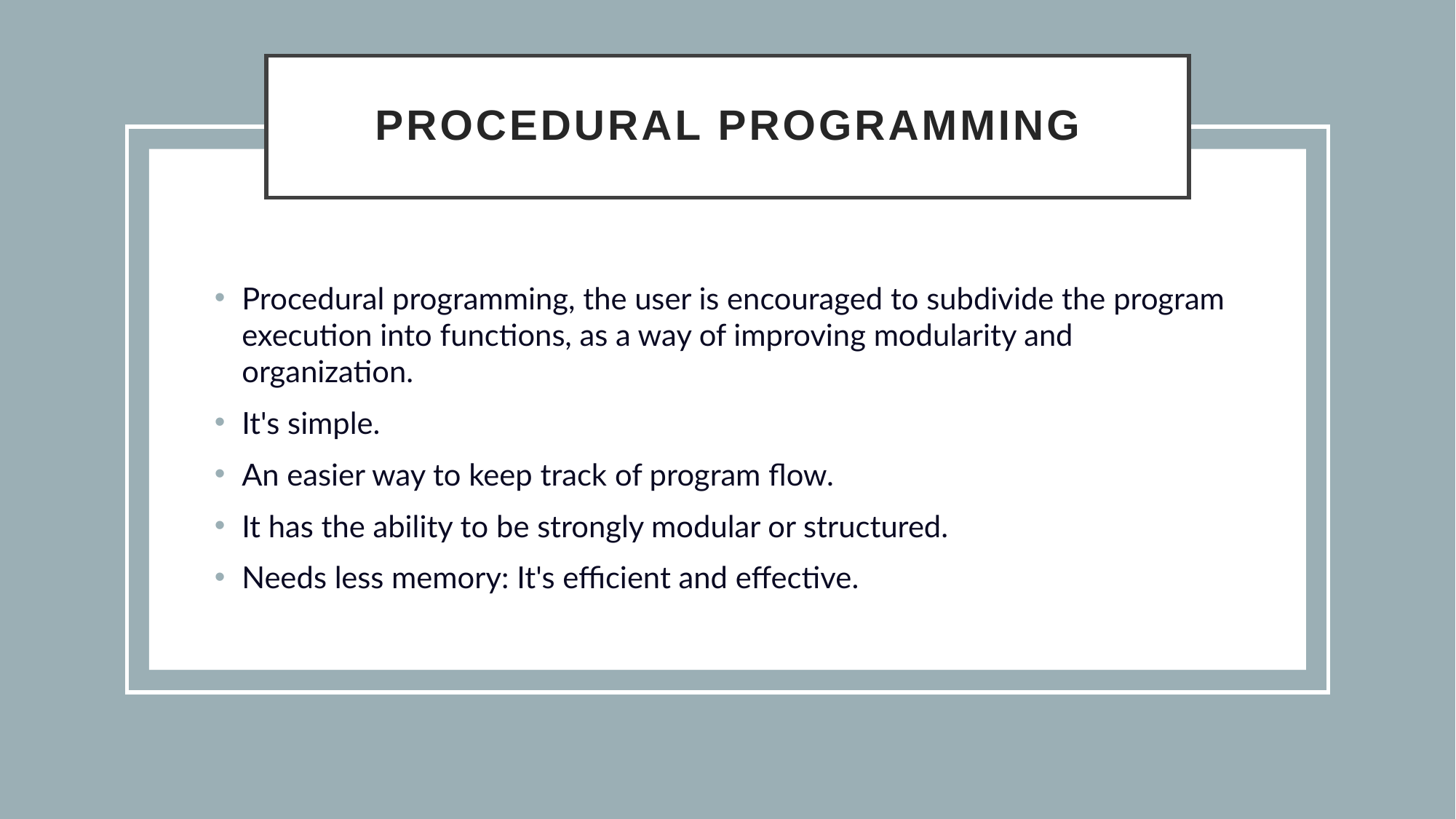

# Procedural Programming

Procedural programming, the user is encouraged to subdivide the program execution into functions, as a way of improving modularity and organization.
It's simple.
An easier way to keep track of program flow.
It has the ability to be strongly modular or structured.
Needs less memory: It's efficient and effective.